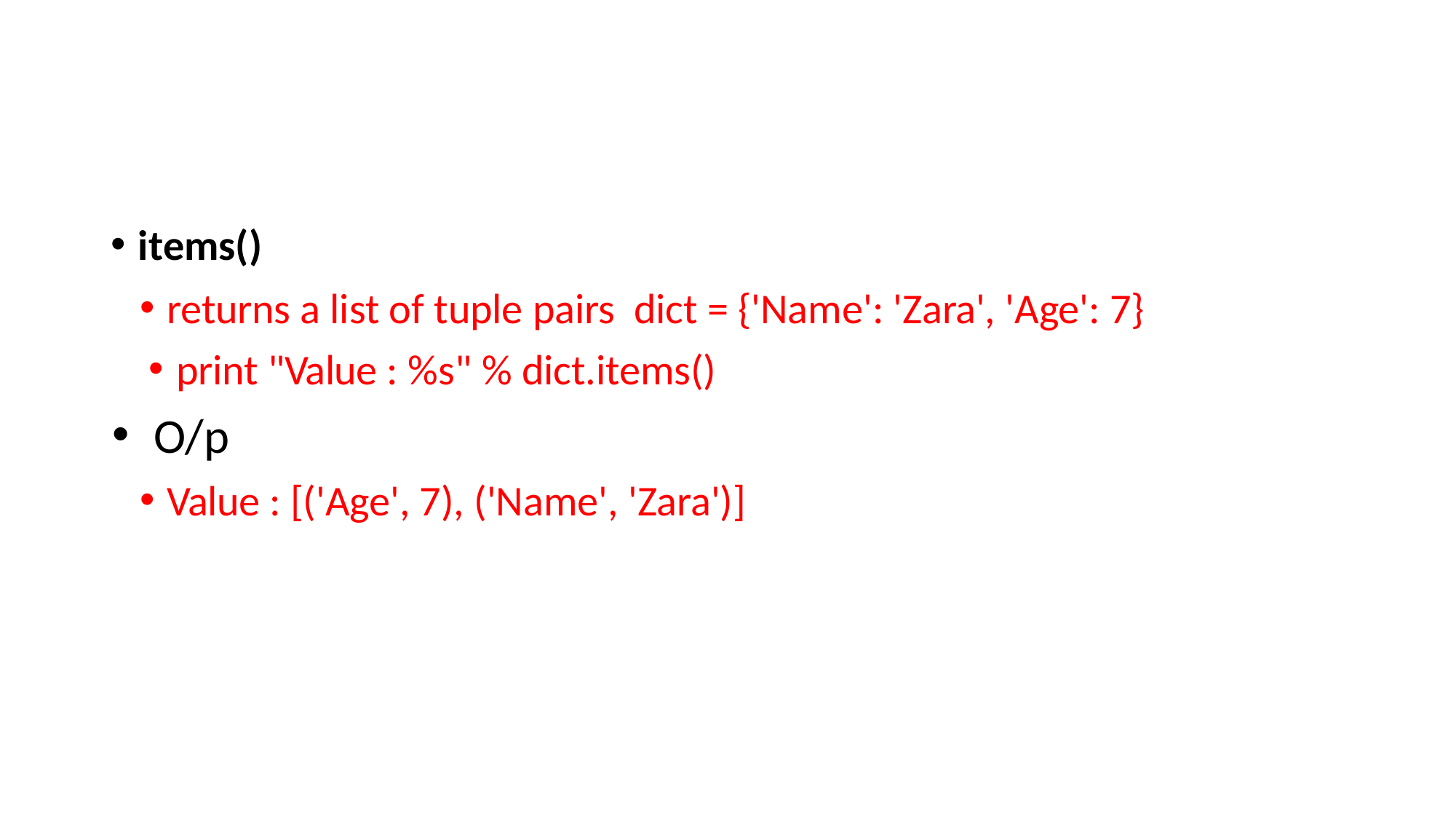

#
items()
returns a list of tuple pairs  dict = {'Name': 'Zara', 'Age': 7}
print "Value : %s" % dict.items()
O/p
Value : [('Age', 7), ('Name', 'Zara')]